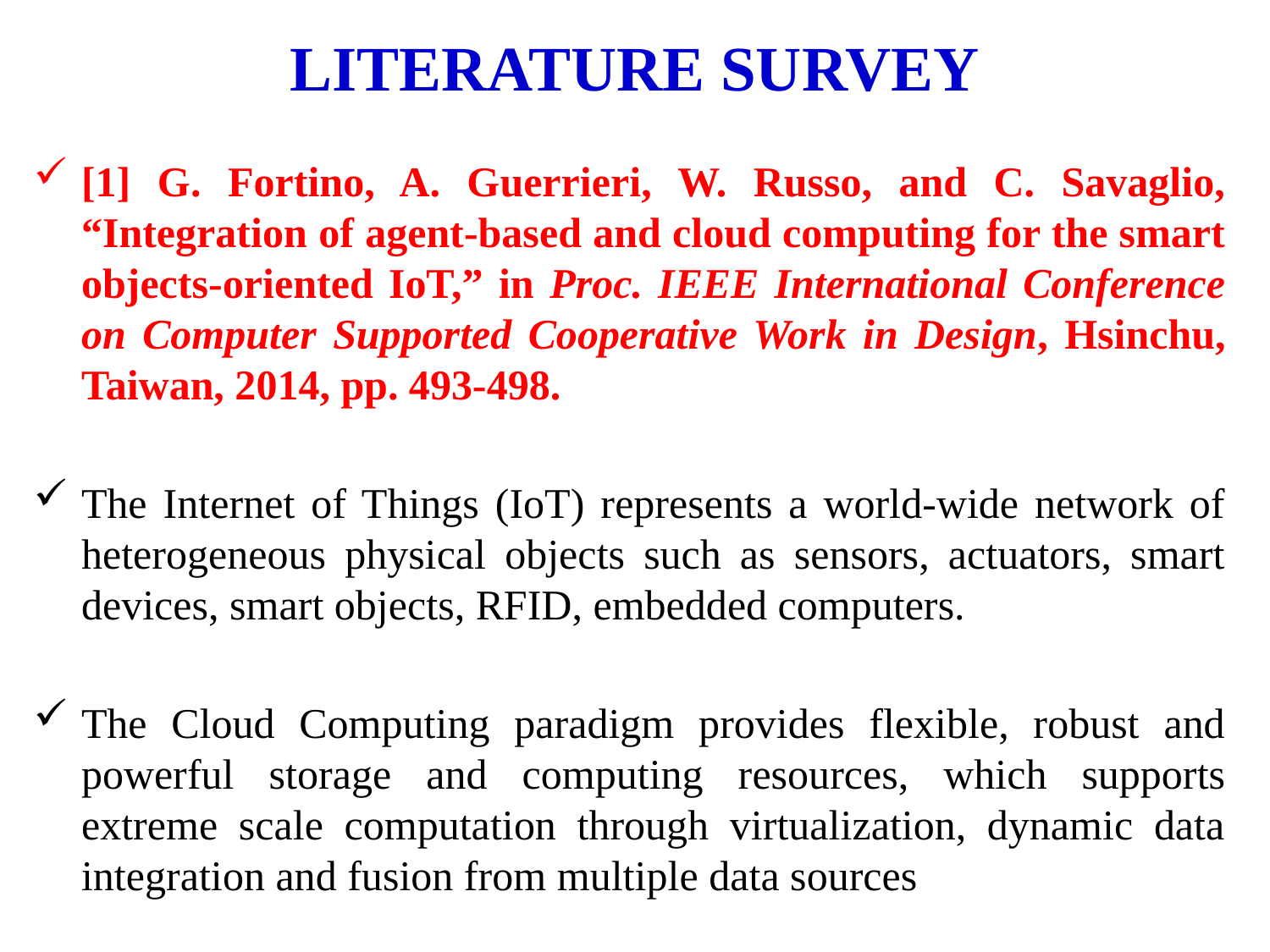

LITERATURE SURVEY
[1] G. Fortino, A. Guerrieri, W. Russo, and C. Savaglio, “Integration of agent-based and cloud computing for the smart objects-oriented IoT,” in Proc. IEEE International Conference on Computer Supported Cooperative Work in Design, Hsinchu, Taiwan, 2014, pp. 493-498.

The Internet of Things (IoT) represents a world-wide network of heterogeneous physical objects such as sensors, actuators, smart devices, smart objects, RFID, embedded computers.

The Cloud Computing paradigm provides flexible, robust and powerful storage and computing resources, which supports extreme scale computation through virtualization, dynamic data integration and fusion from multiple data sources